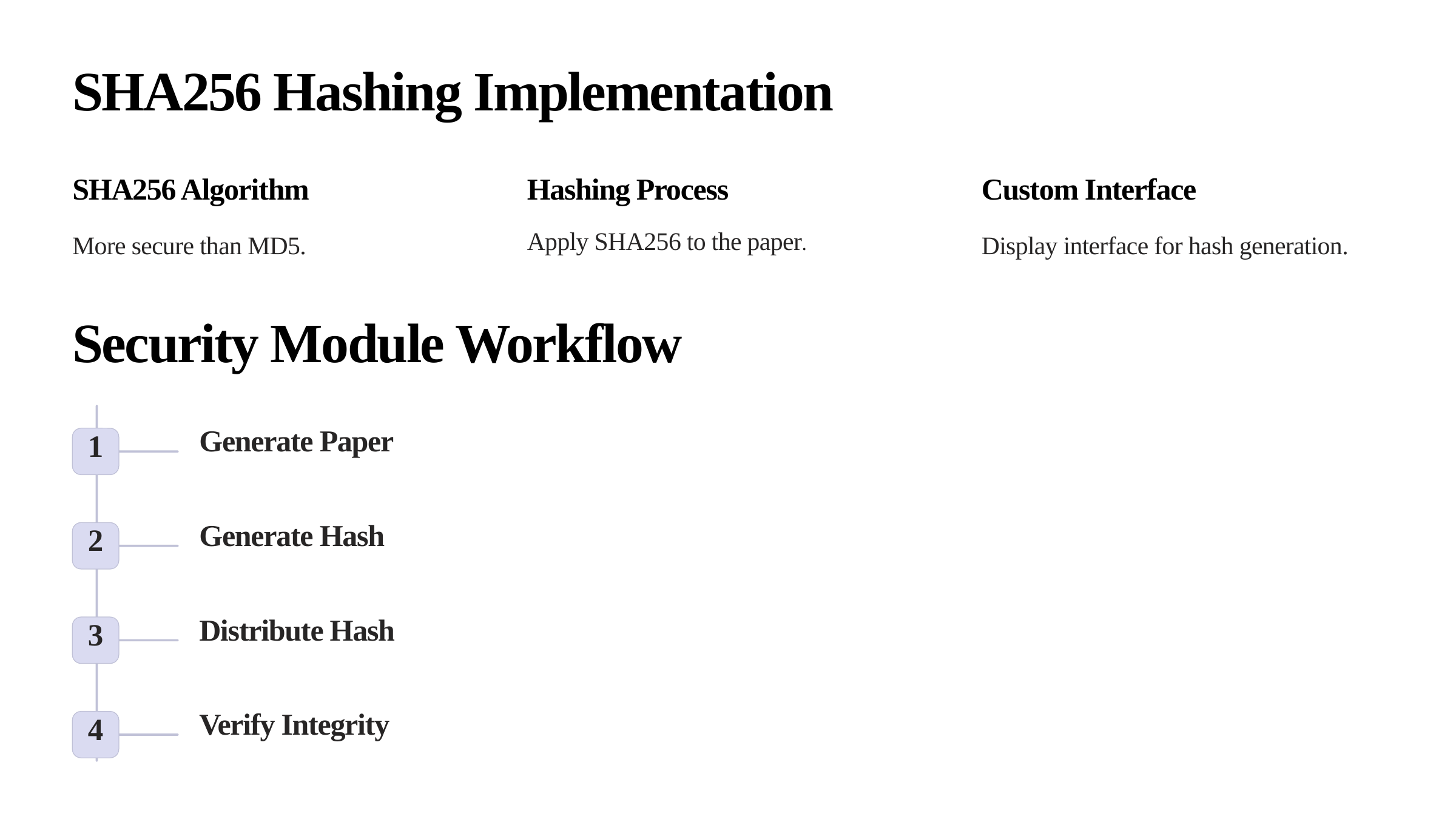

SHA256 Hashing Implementation
SHA256 Algorithm
Hashing Process
Custom Interface
Apply SHA256 to the paper.
More secure than MD5.
Display interface for hash generation.
Security Module Workflow

Generate Paper

1

Generate Hash

2

Distribute Hash

3

Verify Integrity

4